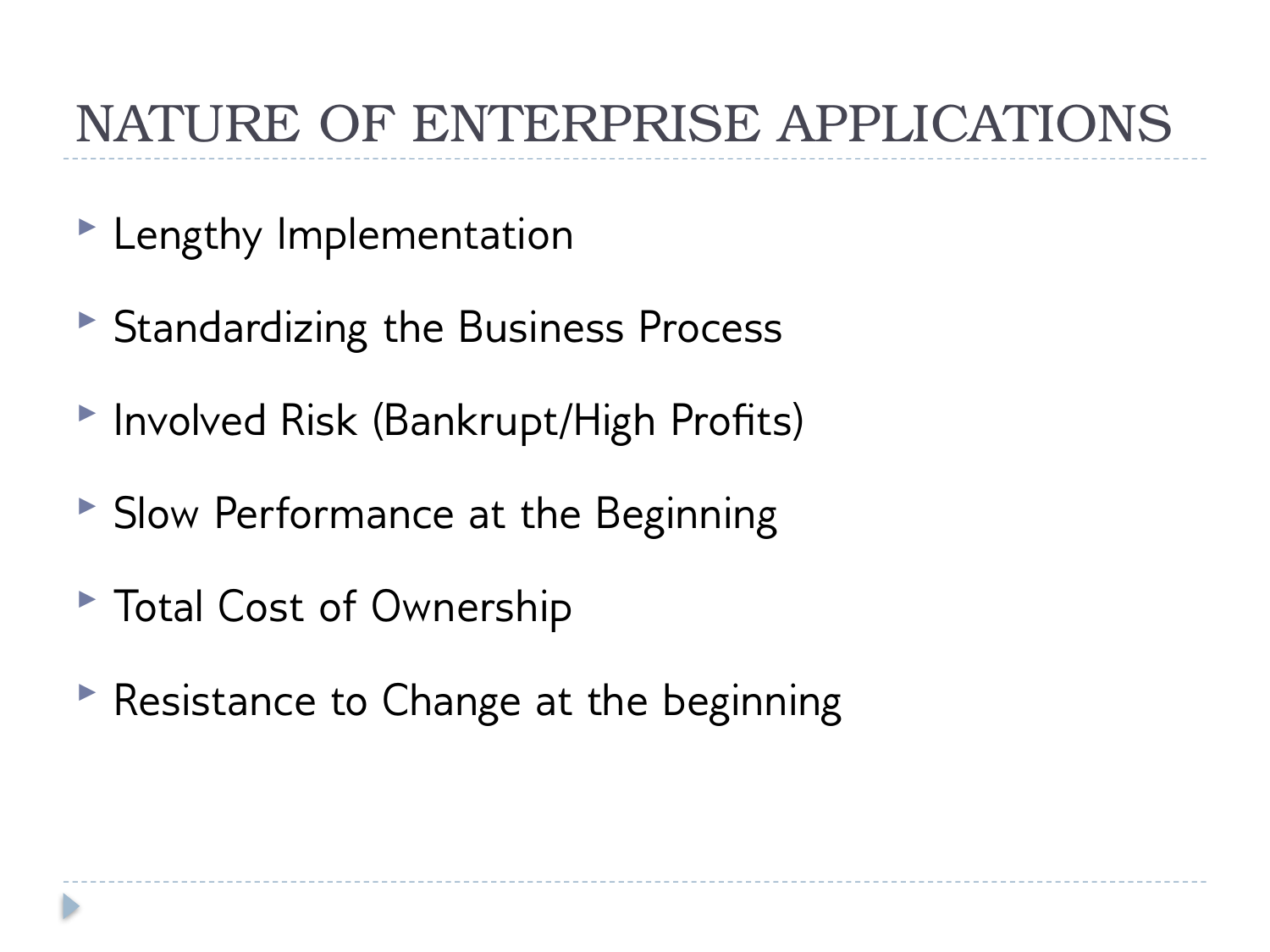

# NATURE OF ENTERPRISE APPLICATIONS
Lengthy Implementation
Standardizing the Business Process
Involved Risk (Bankrupt/High Profits)
Slow Performance at the Beginning
Total Cost of Ownership
Resistance to Change at the beginning